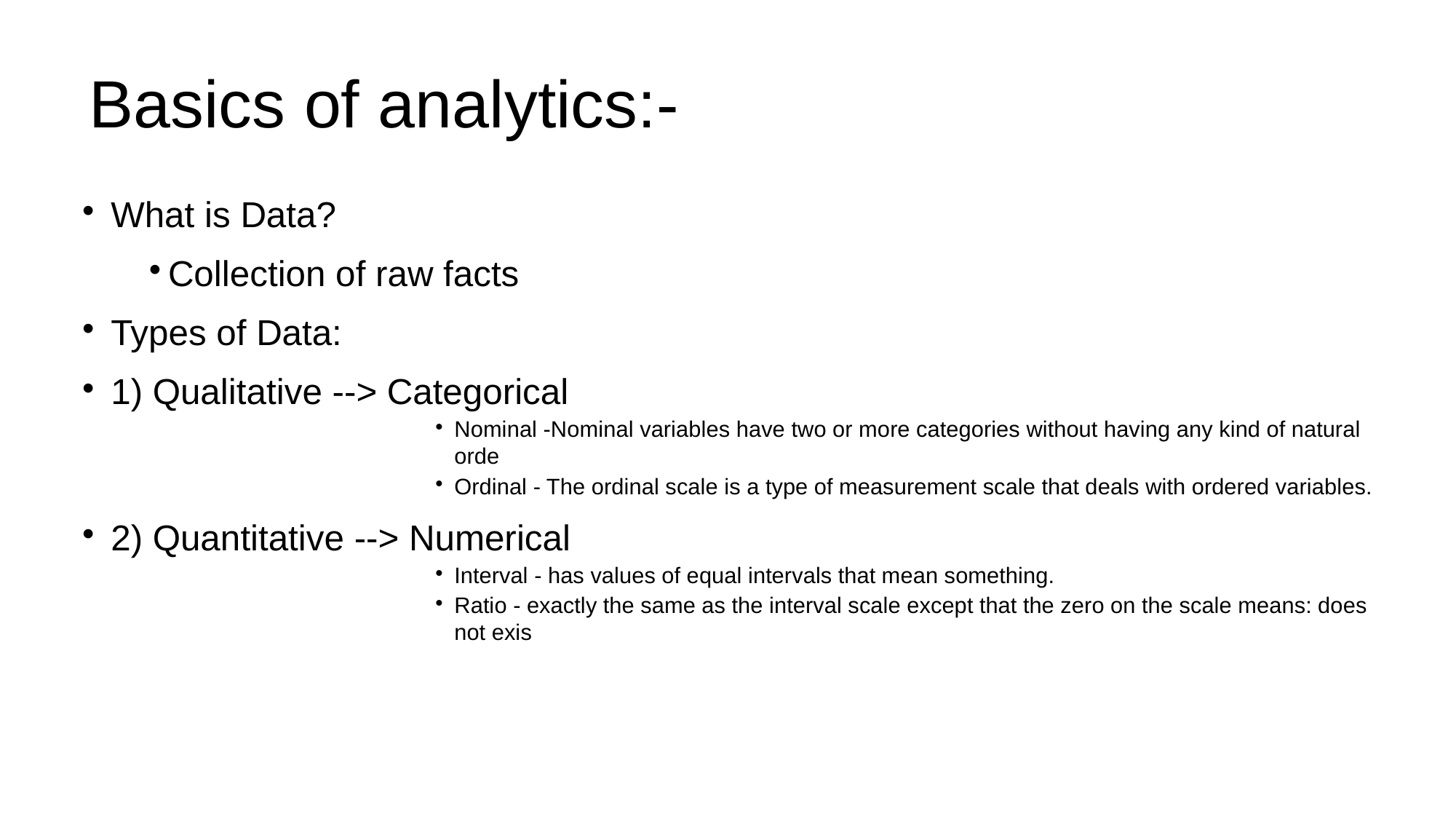

Basics of analytics:-
What is Data?
Collection of raw facts
Types of Data:
1) Qualitative --> Categorical
Nominal -Nominal variables have two or more categories without having any kind of natural orde
Ordinal - The ordinal scale is a type of measurement scale that deals with ordered variables.
2) Quantitative --> Numerical
Interval - has values of equal intervals that mean something.
Ratio - exactly the same as the interval scale except that the zero on the scale means: does not exis